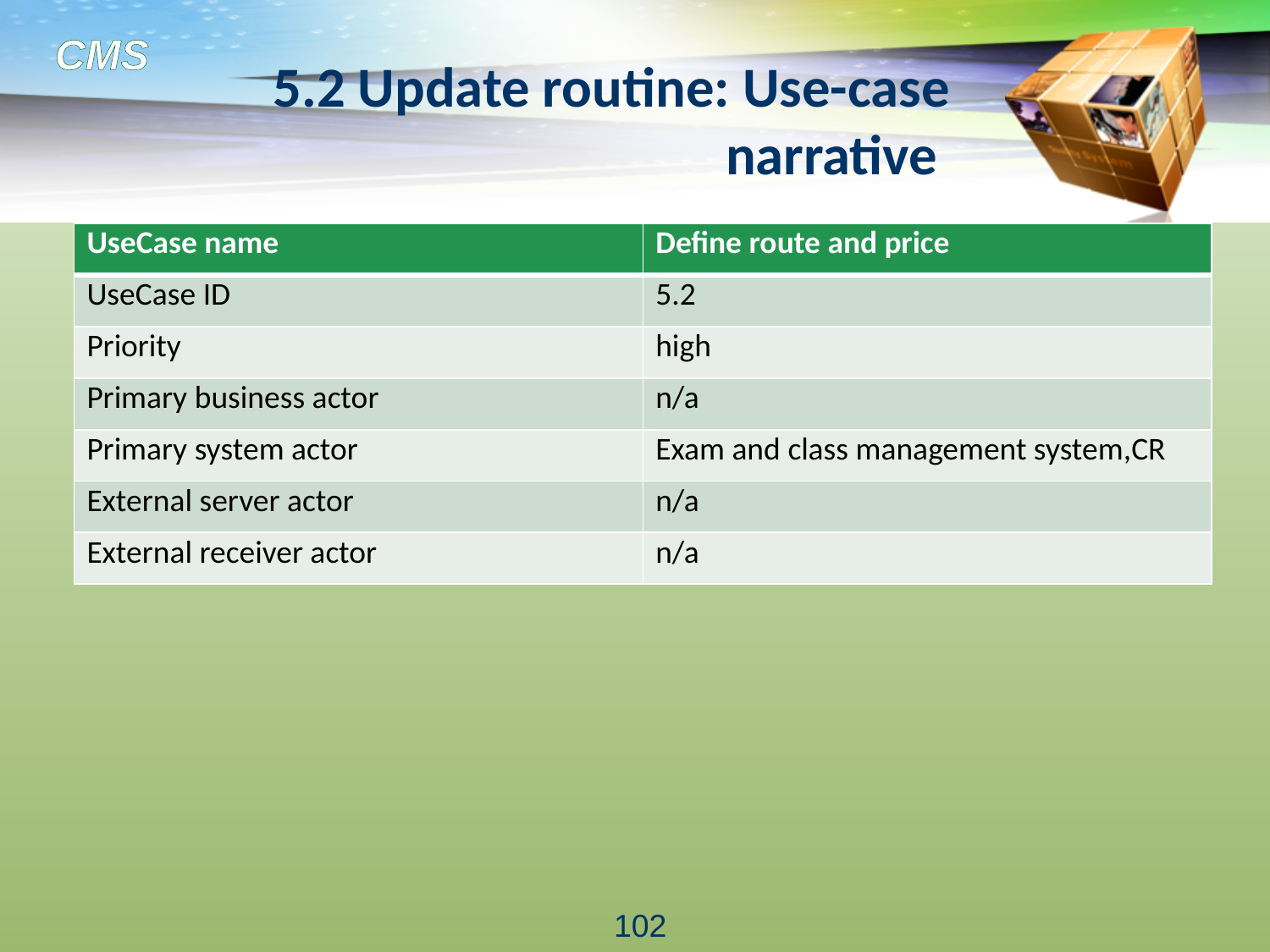

# 5.2 Update routine: Use-case narrative

| UseCase name | Define route and price |
| --- | --- |
| UseCase ID | 5.2 |
| Priority | high |
| Primary business actor | n/a |
| Primary system actor | Exam and class management system,CR |
| External server actor | n/a |
| External receiver actor | n/a |
102